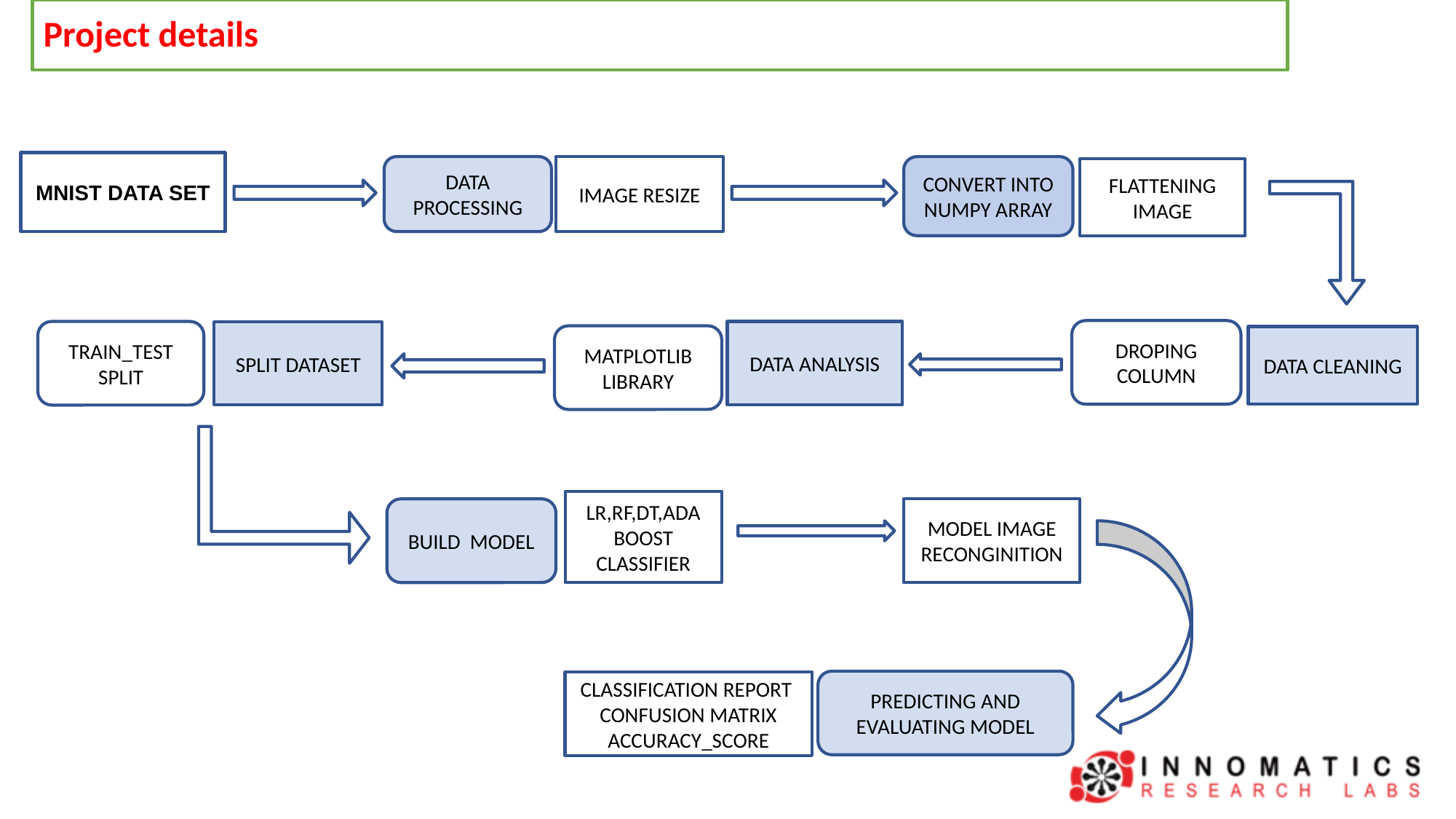

# Project details
MNIST DATA SET
DATA PROCESSING
CONVERT INTO
NUMPY ARRAY
IMAGE RESIZE
FLATTENING IMAGE

DROPING COLUMN
TRAIN_TEST
SPLIT
DATA ANALYSIS
SPLIT DATASET
MATPLOTLIB
LIBRARY
DATA CLEANING

LR,RF,DT,ADA BOOST CLASSIFIER
BUILD  MODEL
MODEL IMAGE RECONGINITION

PREDICTING AND EVALUATING MODEL
CLASSIFICATION REPORT
CONFUSION MATRIX
ACCURACY_SCORE